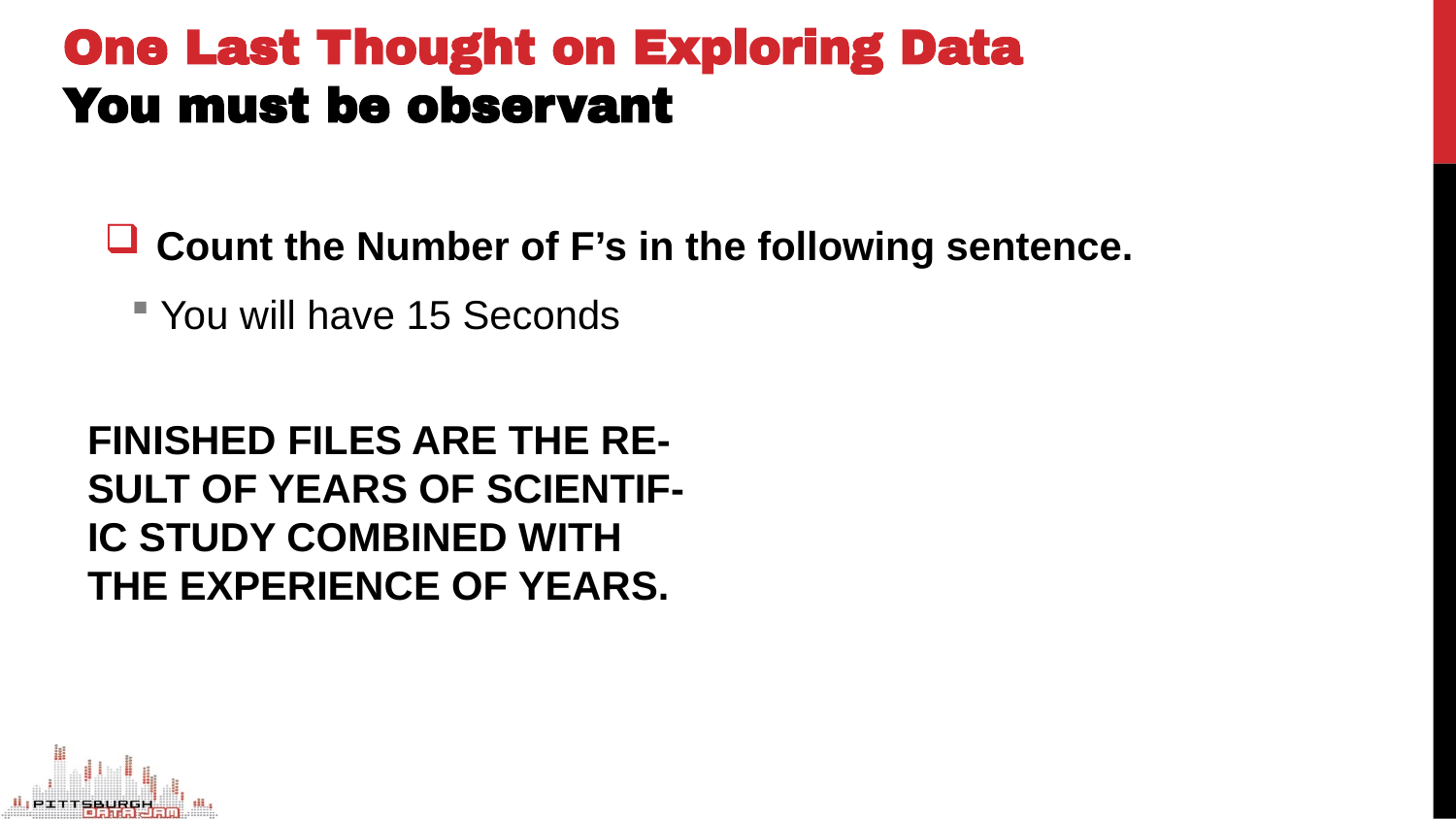

# One Last Thought on Exploring Data You must be observant
Count the Number of F’s in the following sentence.
You will have 15 Seconds

FINISHED FILES ARE THE RE-
SULT OF YEARS OF SCIENTIF-
IC STUDY COMBINED WITH
THE EXPERIENCE OF YEARS.